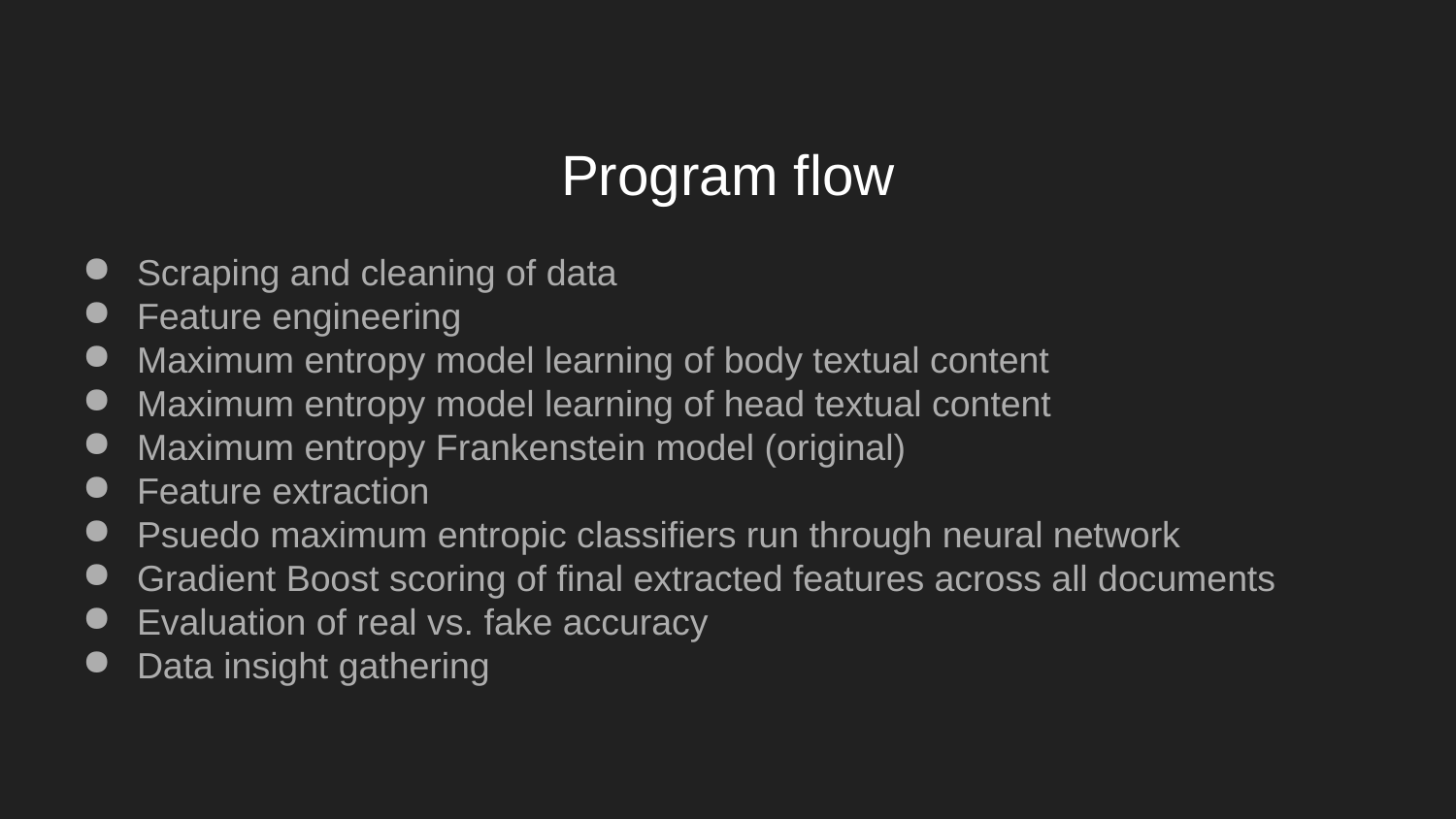

# Program flow
Scraping and cleaning of data
Feature engineering
Maximum entropy model learning of body textual content
Maximum entropy model learning of head textual content
Maximum entropy Frankenstein model (original)
Feature extraction
Psuedo maximum entropic classifiers run through neural network
Gradient Boost scoring of final extracted features across all documents
Evaluation of real vs. fake accuracy
Data insight gathering